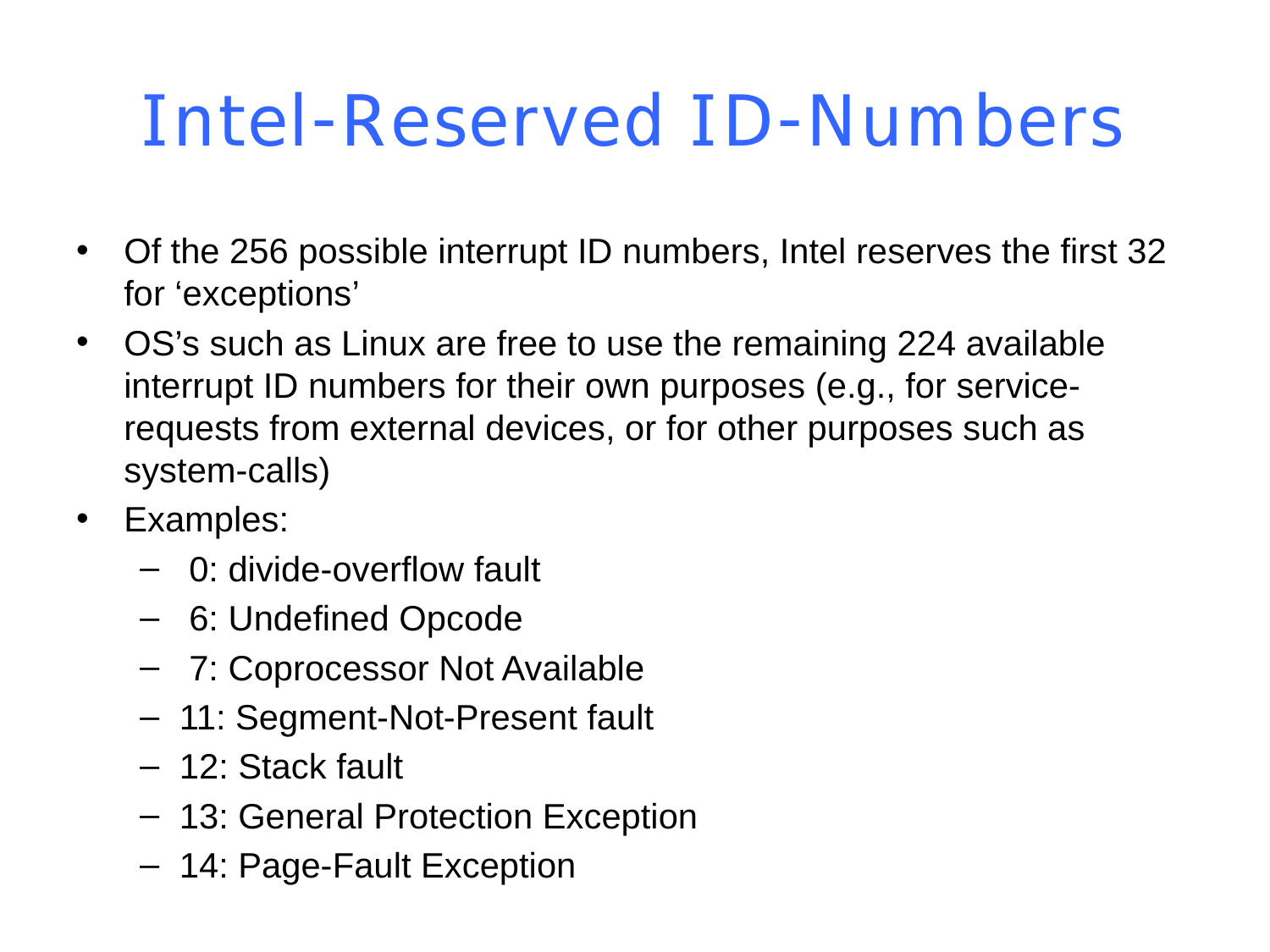

# Intel-Reserved ID-Numbers
Of the 256 possible interrupt ID numbers, Intel reserves the first 32 for ‘exceptions’
OS’s such as Linux are free to use the remaining 224 available interrupt ID numbers for their own purposes (e.g., for service-requests from external devices, or for other purposes such as system-calls)
Examples:
 0: divide-overflow fault
 6: Undefined Opcode
 7: Coprocessor Not Available
11: Segment-Not-Present fault
12: Stack fault
13: General Protection Exception
14: Page-Fault Exception